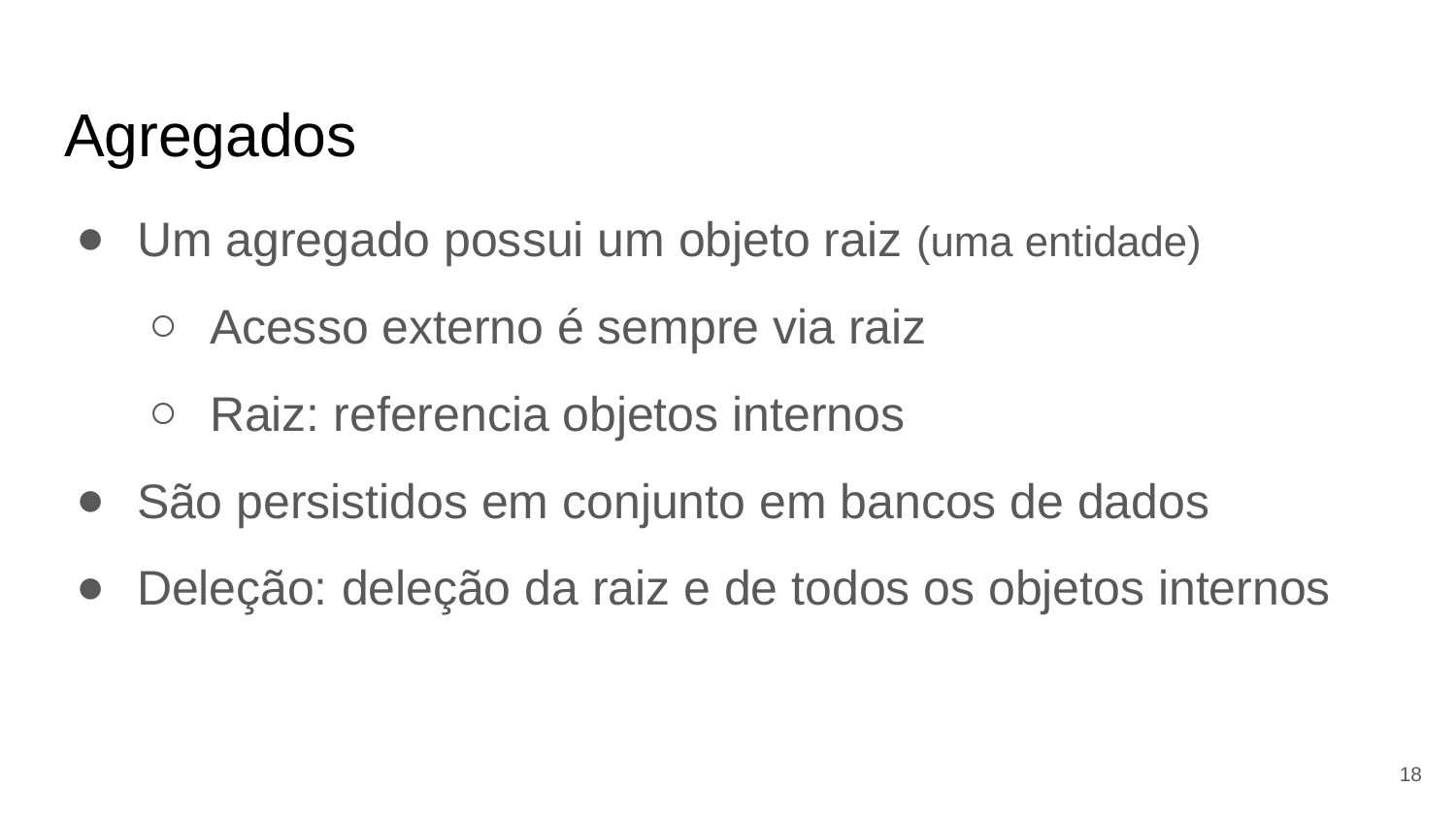

# Agregados
Um agregado possui um objeto raiz (uma entidade)
Acesso externo é sempre via raiz
Raiz: referencia objetos internos
São persistidos em conjunto em bancos de dados
Deleção: deleção da raiz e de todos os objetos internos

18